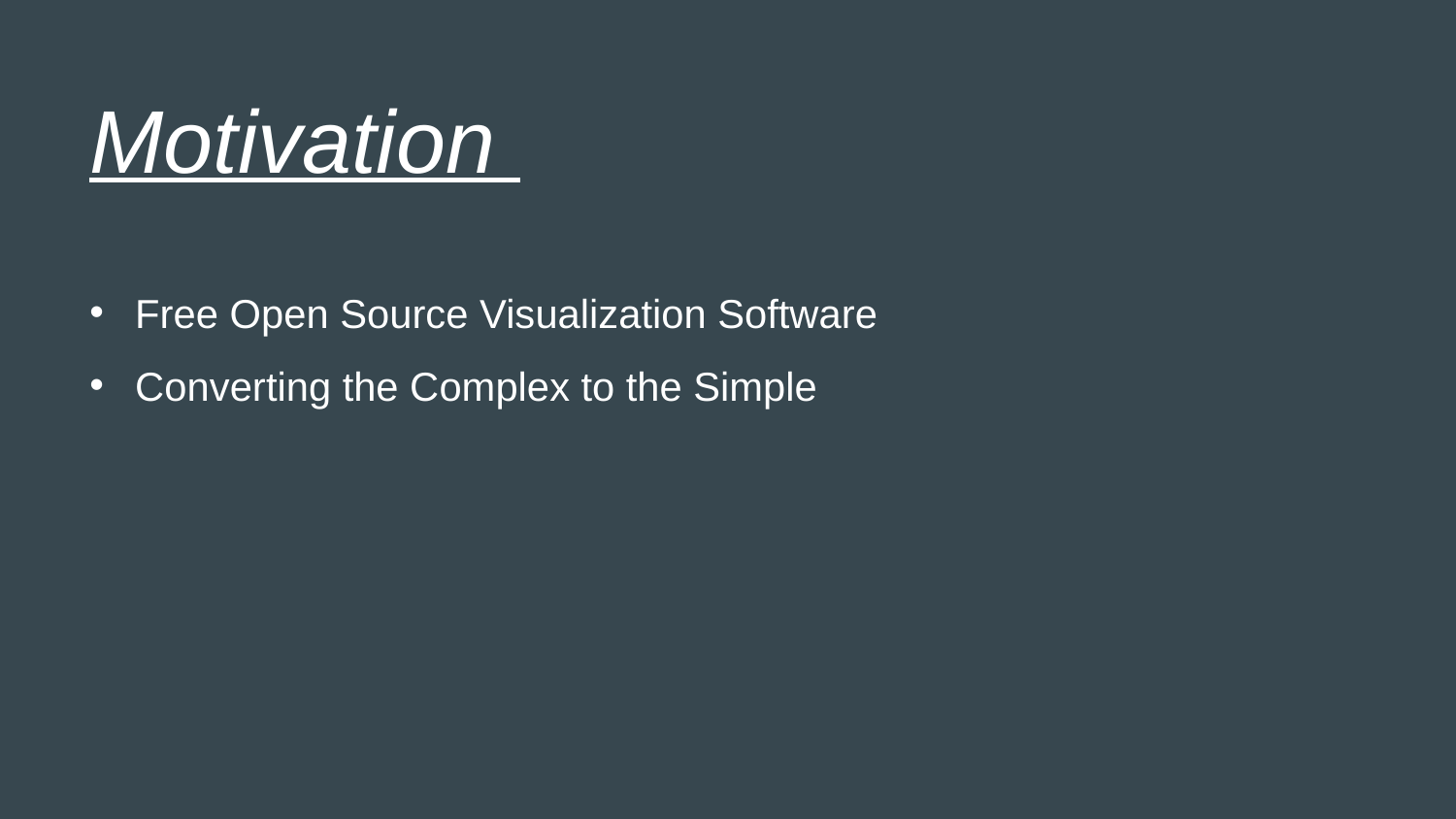

Motivation

Free Open Source Visualization Software
Converting the Complex to the Simple